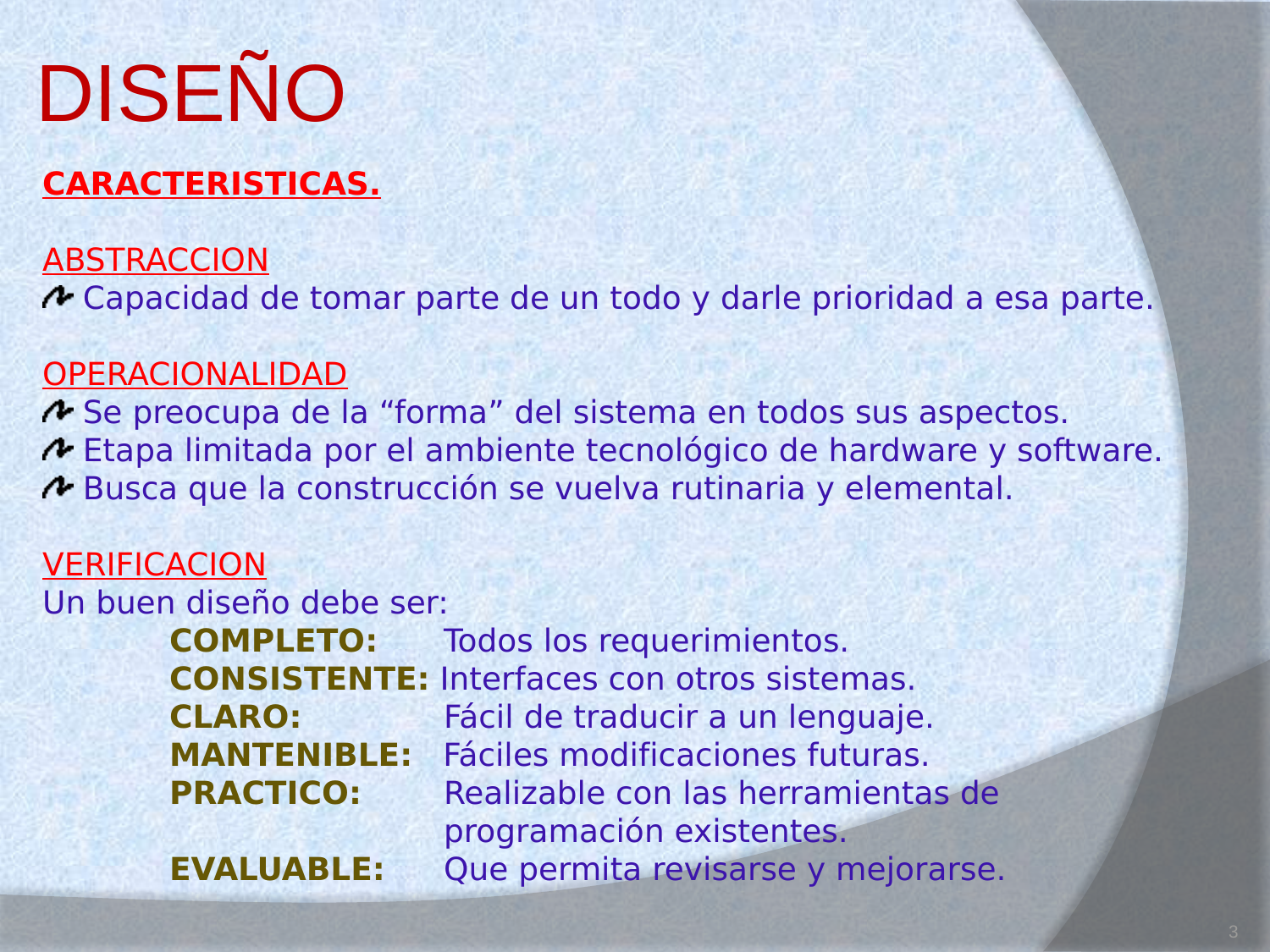

# DISEÑO

CARACTERISTICAS.

ABSTRACCION
 Capacidad de tomar parte de un todo y darle prioridad a esa parte.

OPERACIONALIDAD
 Se preocupa de la “forma” del sistema en todos sus aspectos.
 Etapa limitada por el ambiente tecnológico de hardware y software.
 Busca que la construcción se vuelva rutinaria y elemental.

VERIFICACION
Un buen diseño debe ser:
	COMPLETO: 	  Todos los requerimientos.
	CONSISTENTE: Interfaces con otros sistemas.
	CLARO: 	  Fácil de traducir a un lenguaje.
	MANTENIBLE:   Fáciles modificaciones futuras.
	PRACTICO: 	  Realizable con las herramientas de 					  programación existentes.
	EVALUABLE: 	  Que permita revisarse y mejorarse.
3